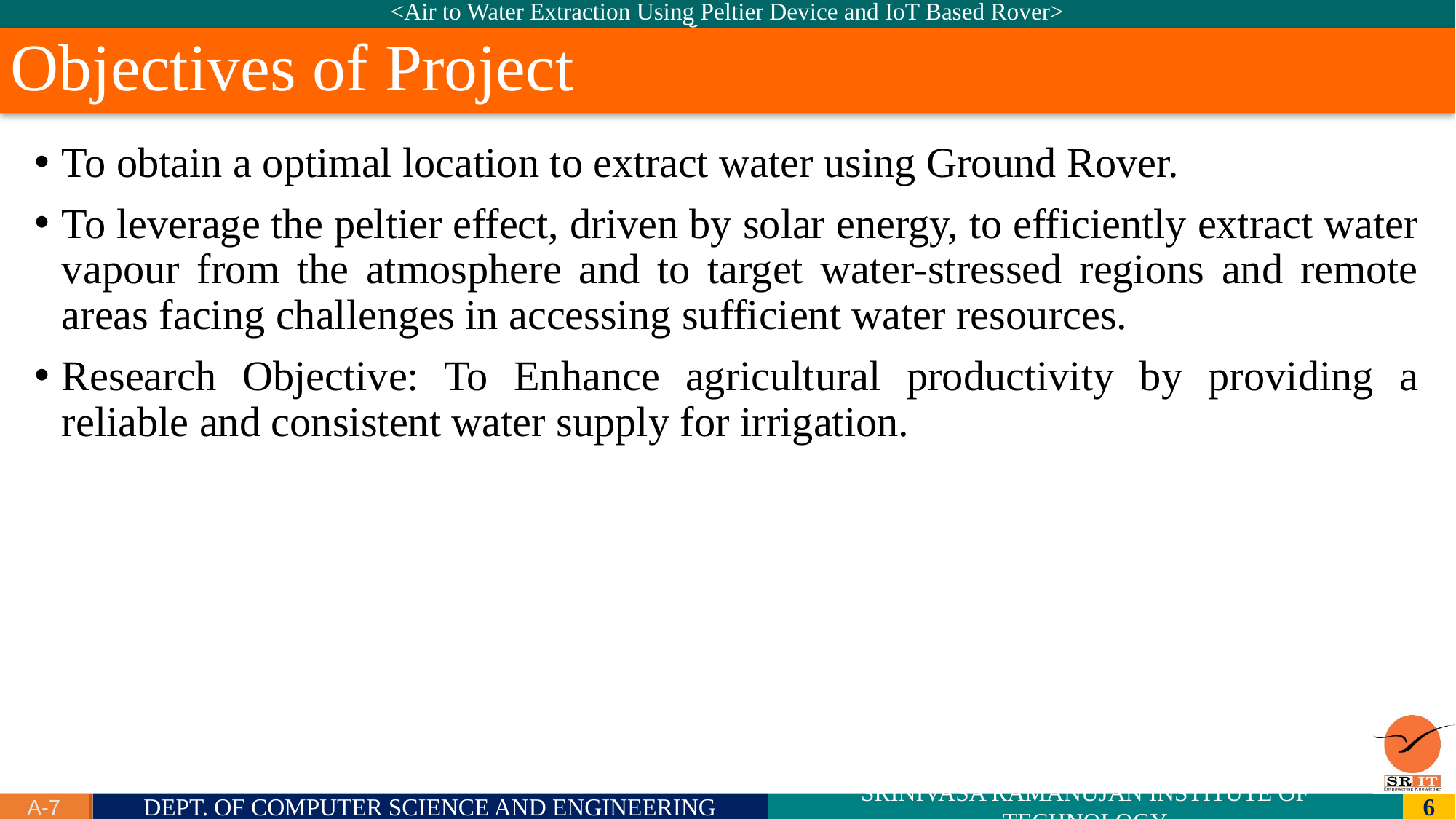

Air to Water Extraction Using Peltier Device and IoT Based Rover
<Air to Water Extraction Using Peltier Device and IoT Based Rover>
# Objectives of Project
To obtain a optimal location to extract water using Ground Rover.
To leverage the peltier effect, driven by solar energy, to efficiently extract water vapour from the atmosphere and to target water-stressed regions and remote areas facing challenges in accessing sufficient water resources.
Research Objective: To Enhance agricultural productivity by providing a reliable and consistent water supply for irrigation.

A-7